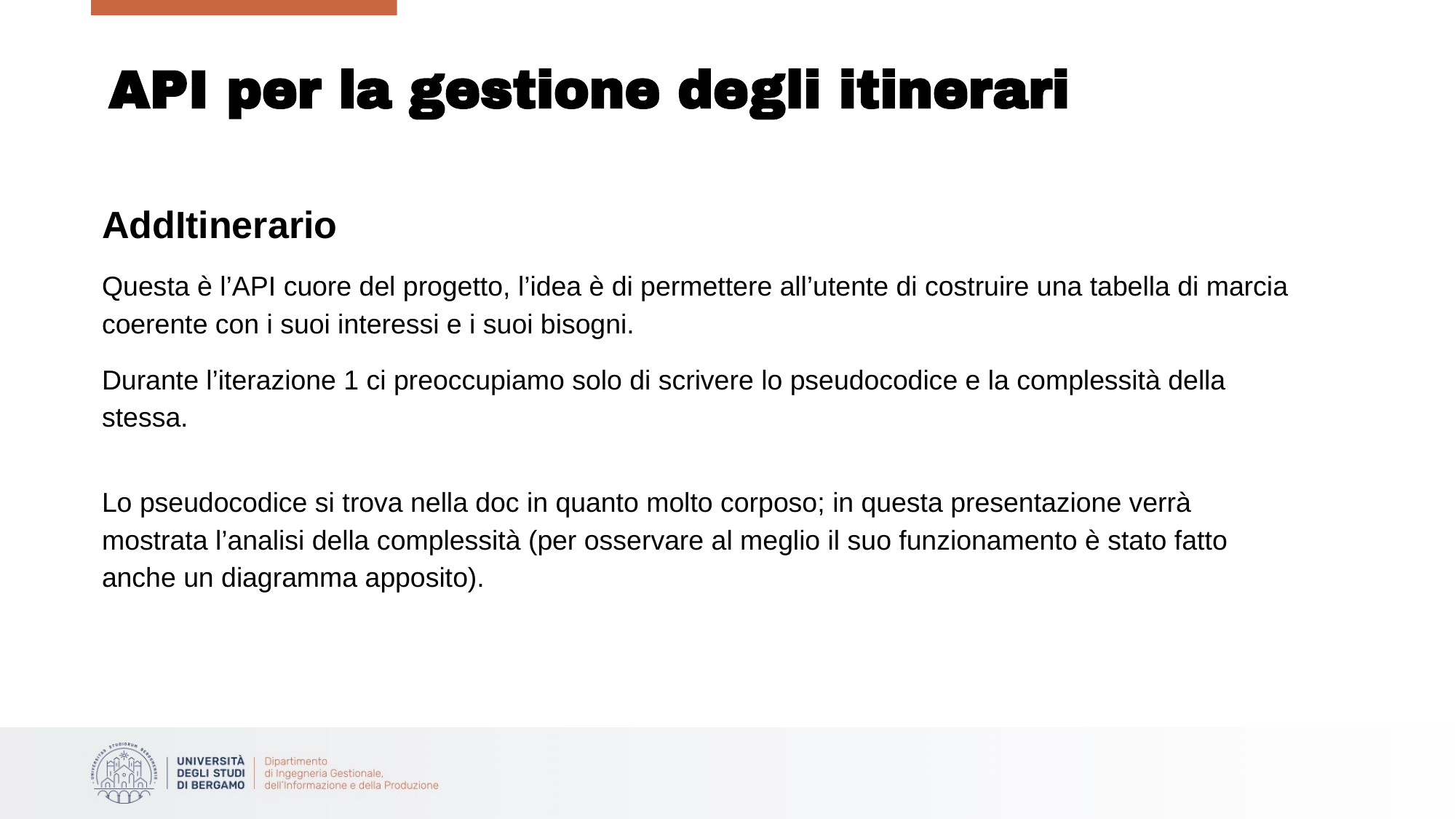

# API per la gestione degli itinerari
AddItinerario
Questa è l’API cuore del progetto, l’idea è di permettere all’utente di costruire una tabella di marcia coerente con i suoi interessi e i suoi bisogni.
Durante l’iterazione 1 ci preoccupiamo solo di scrivere lo pseudocodice e la complessità della stessa.
Lo pseudocodice si trova nella doc in quanto molto corposo; in questa presentazione verrà mostrata l’analisi della complessità (per osservare al meglio il suo funzionamento è stato fatto anche un diagramma apposito).